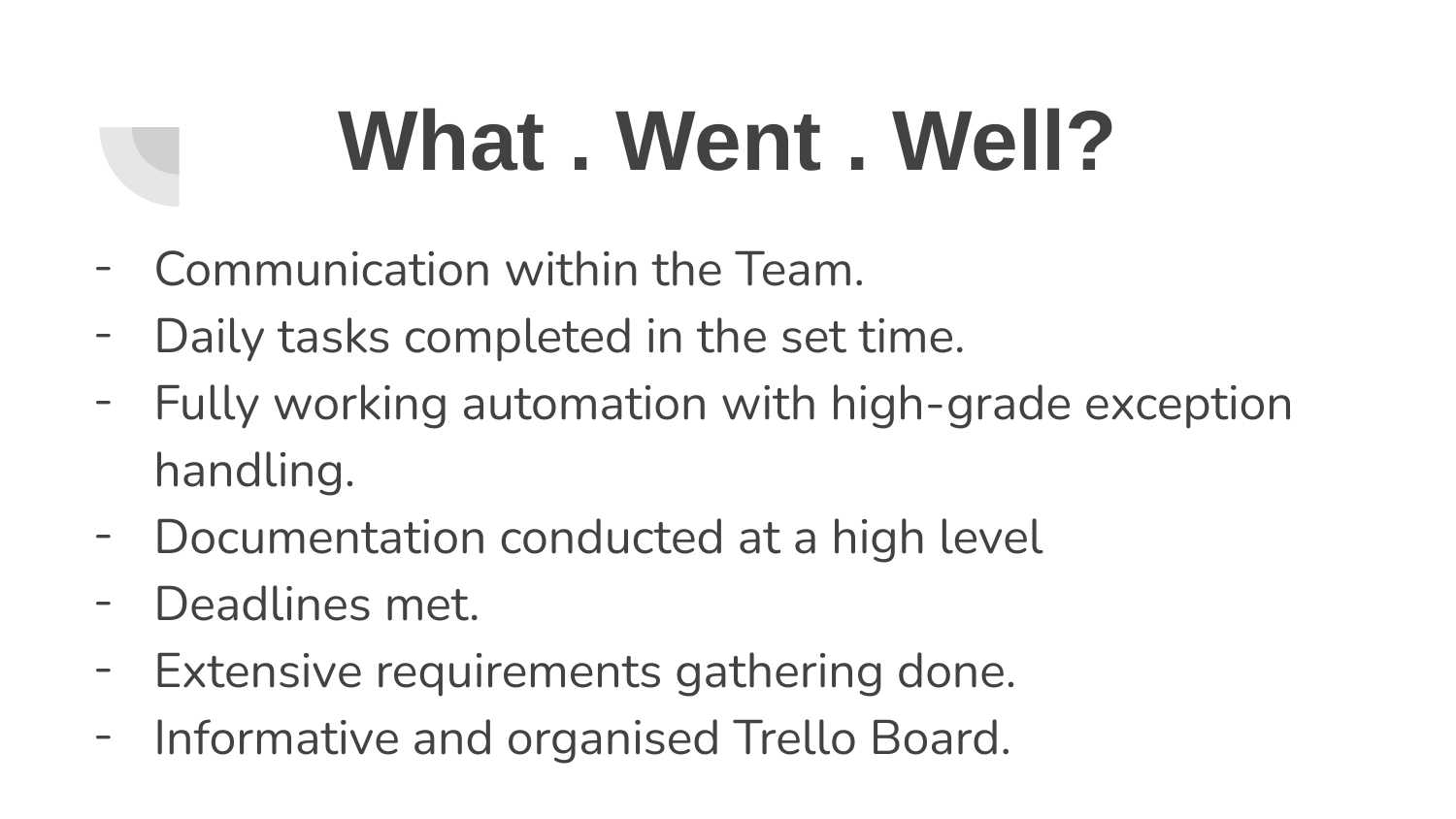

# What . Went . Well?
Communication within the Team.
Daily tasks completed in the set time.
Fully working automation with high-grade exception handling.
Documentation conducted at a high level
Deadlines met.
Extensive requirements gathering done.
Informative and organised Trello Board.